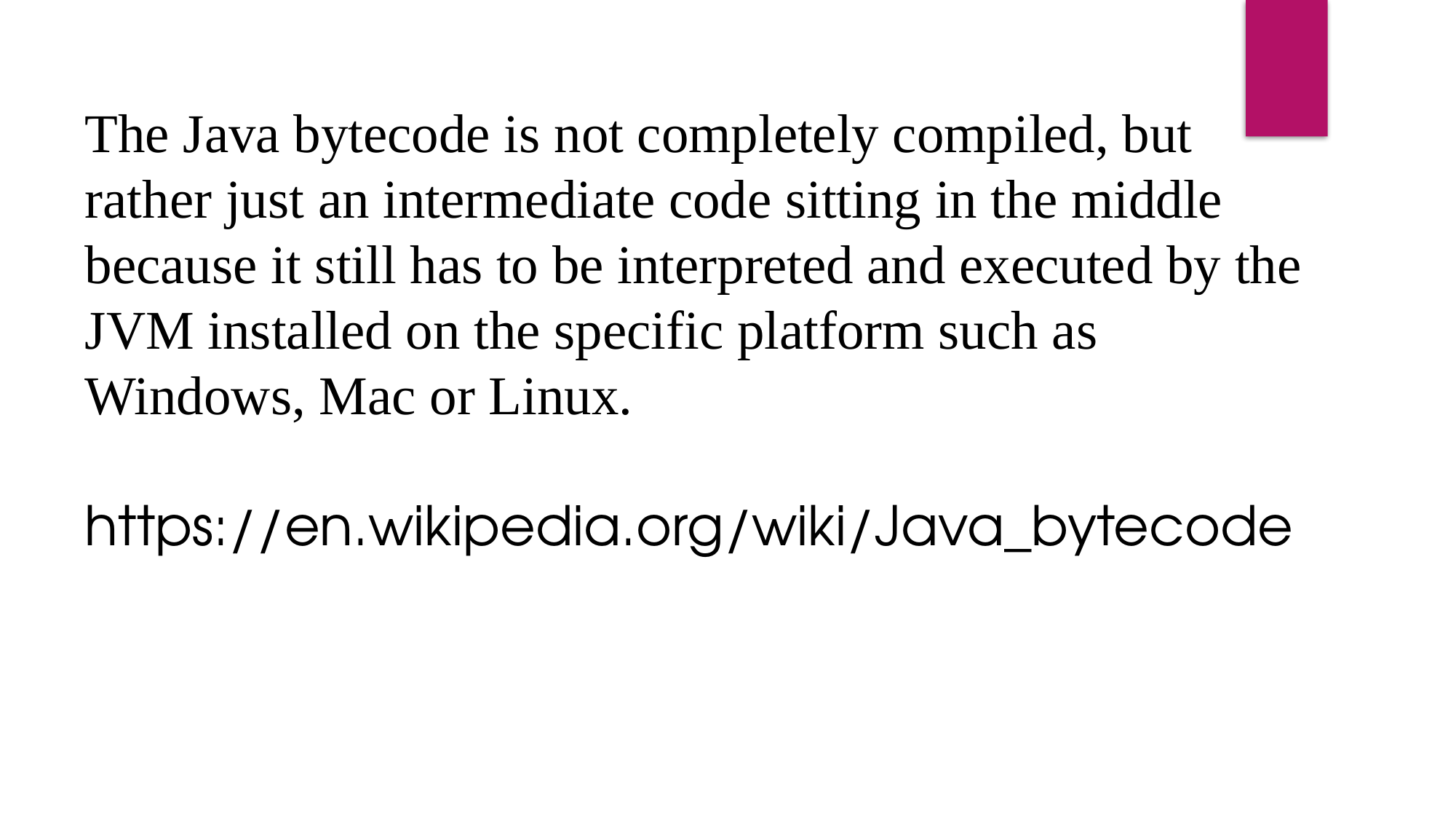

The Java bytecode is not completely compiled, but rather just an intermediate code sitting in the middle because it still has to be interpreted and executed by the JVM installed on the specific platform such as Windows, Mac or Linux.
https://en.wikipedia.org/wiki/Java_bytecode